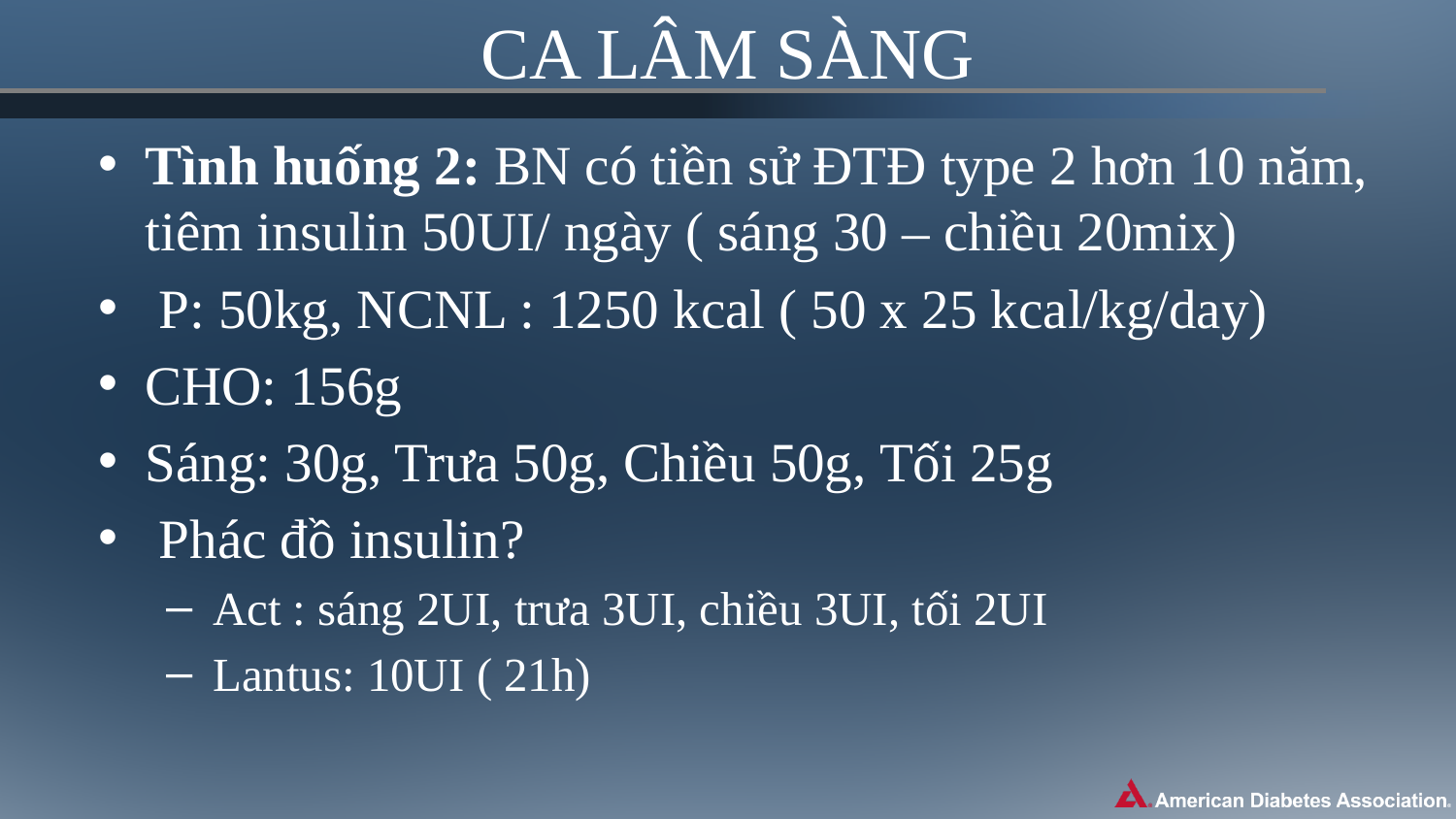

# CA LÂM SÀNG
Tình huống 2: BN có tiền sử ĐTĐ type 2 hơn 10 năm, tiêm insulin 50UI/ ngày ( sáng 30 – chiều 20mix)
 P: 50kg, NCNL : 1250 kcal ( 50 x 25 kcal/kg/day)
CHO: 156g
Sáng: 30g, Trưa 50g, Chiều 50g, Tối 25g
 Phác đồ insulin?
Act : sáng 2UI, trưa 3UI, chiều 3UI, tối 2UI
Lantus: 10UI ( 21h)